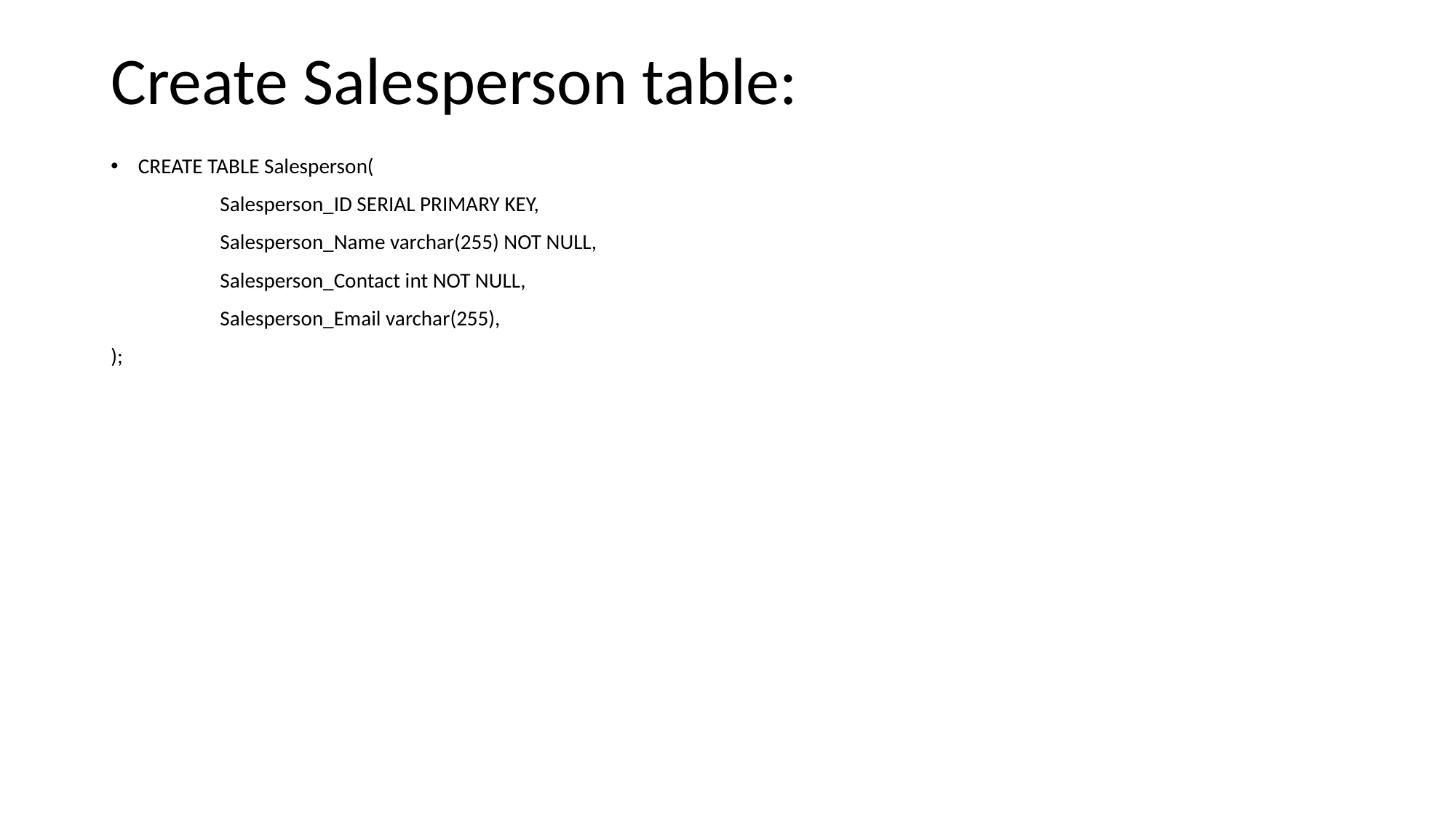

# Create Salesperson table:
CREATE TABLE Salesperson(
	Salesperson_ID SERIAL PRIMARY KEY,
	Salesperson_Name varchar(255) NOT NULL,
	Salesperson_Contact int NOT NULL,
	Salesperson_Email varchar(255),
);